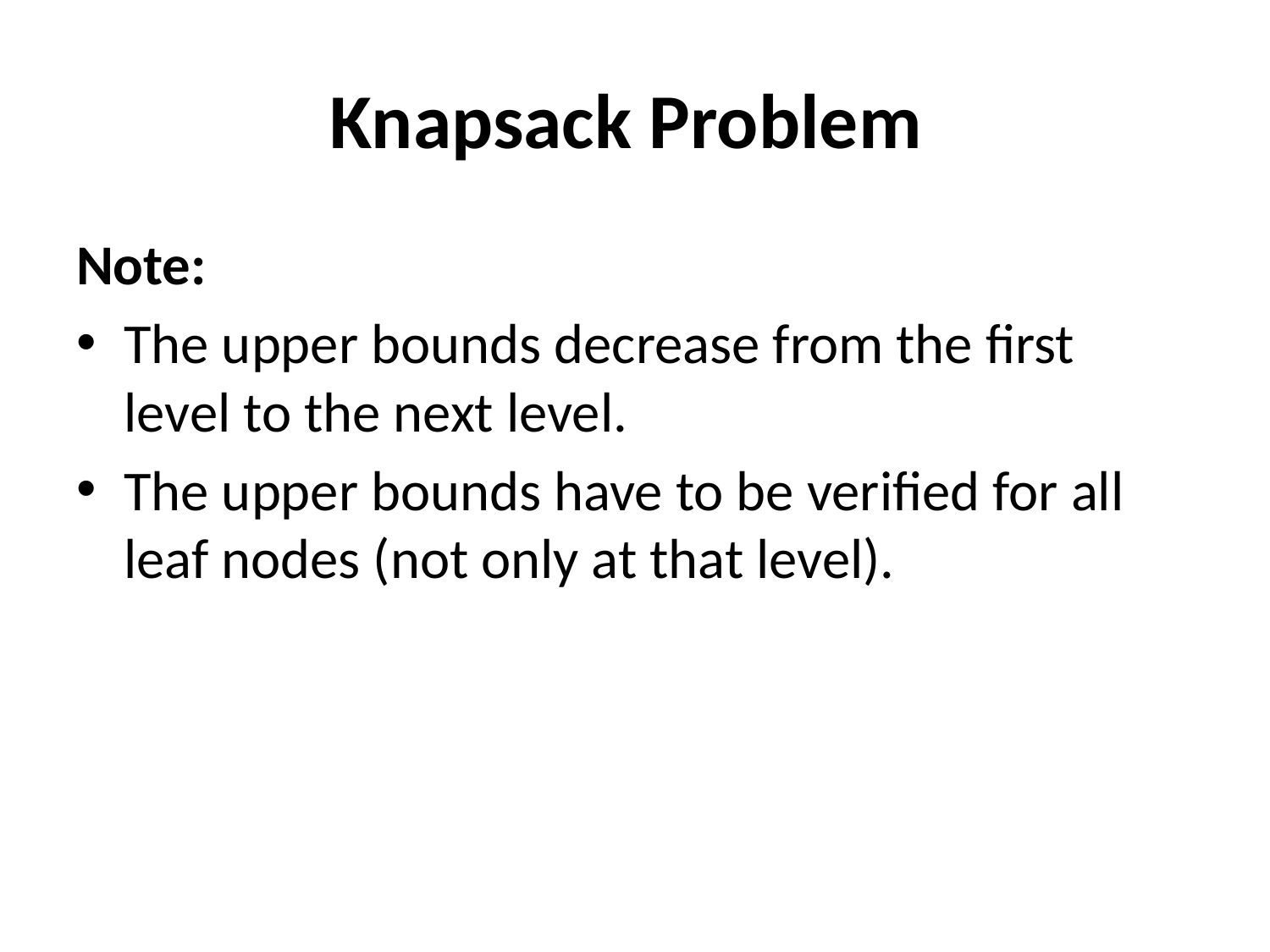

# Knapsack Problem
Note:
The upper bounds decrease from the first level to the next level.
The upper bounds have to be verified for all leaf nodes (not only at that level).